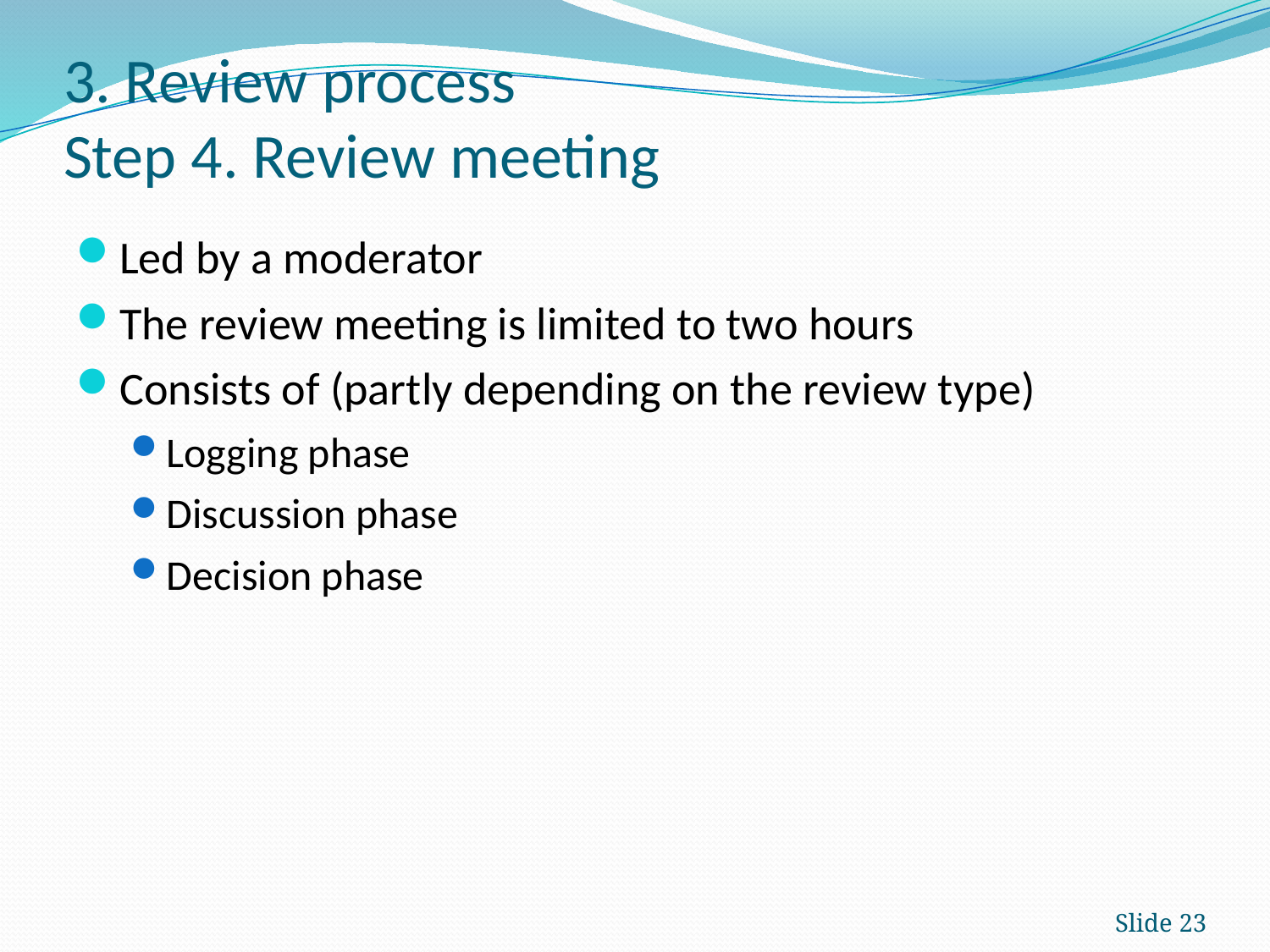

# 3. Review process Step 4. Review meeting
Led by a moderator
The review meeting is limited to two hours
Consists of (partly depending on the review type)
Logging phase
Discussion phase
Decision phase
Slide 23